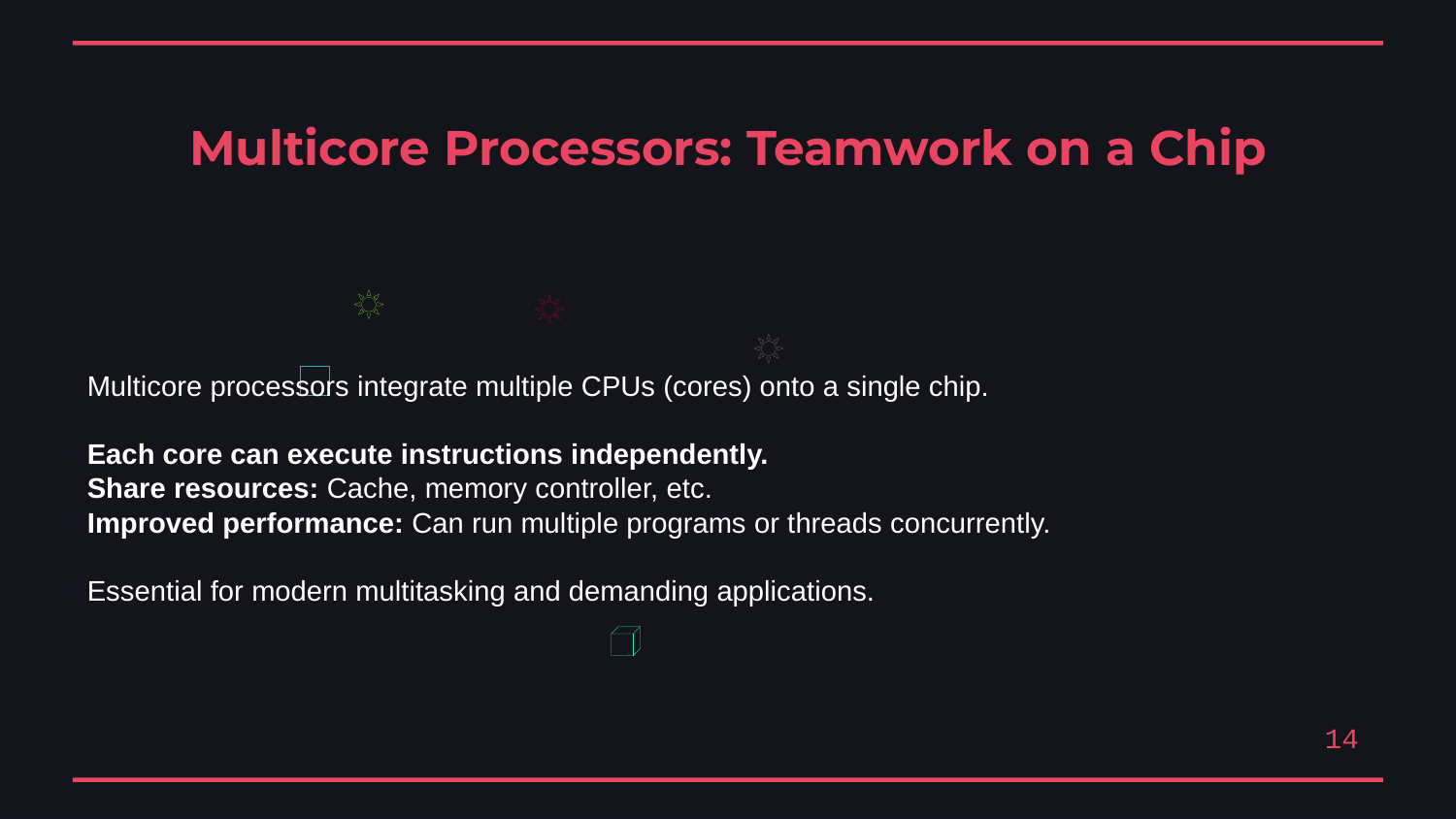

Multicore Processors: Teamwork on a Chip
Multicore processors integrate multiple CPUs (cores) onto a single chip.

Each core can execute instructions independently.
Share resources: Cache, memory controller, etc.
Improved performance: Can run multiple programs or threads concurrently.

Essential for modern multitasking and demanding applications.

14